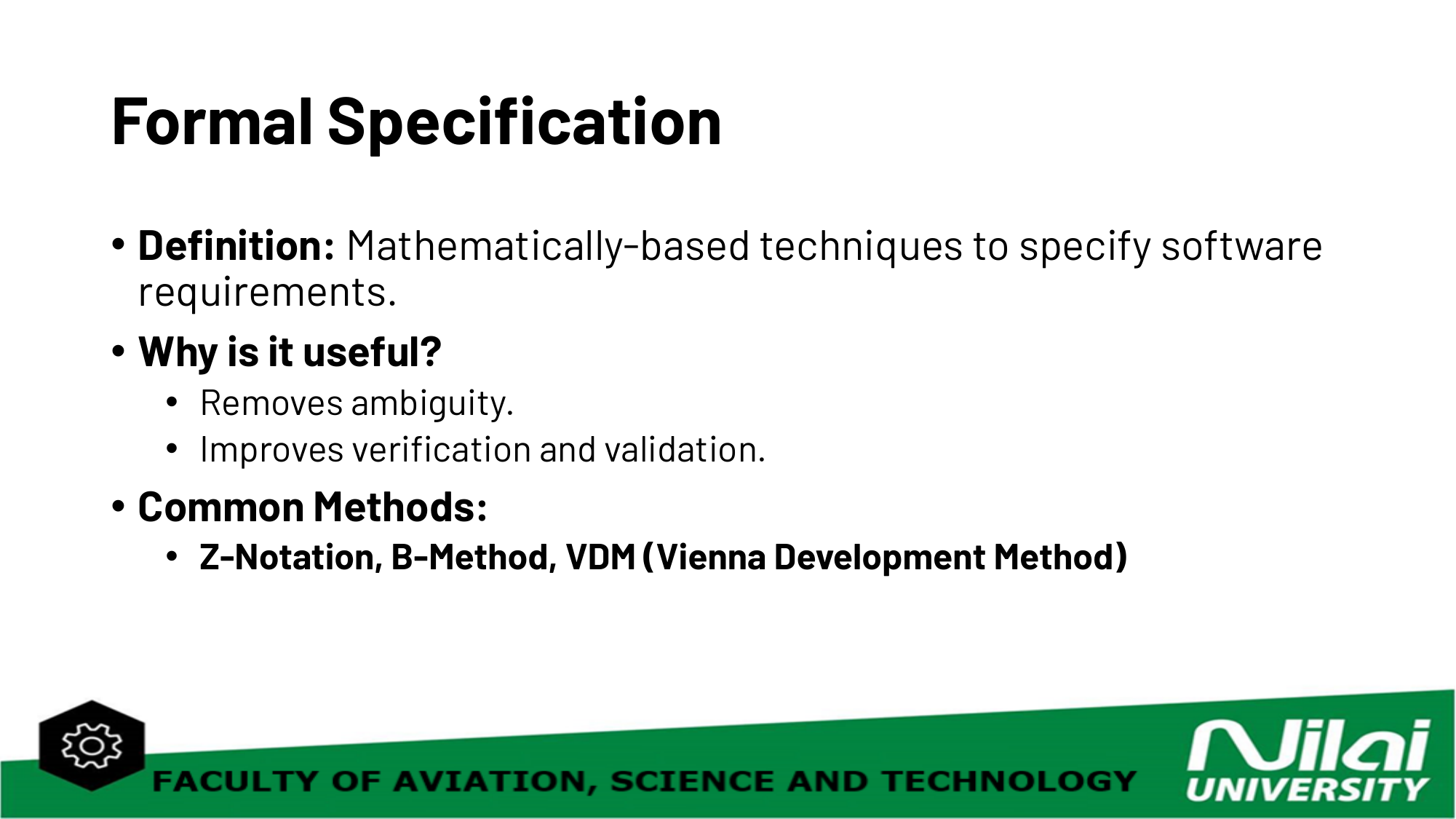

# Formal Specification
Definition: Mathematically-based techniques to specify software requirements.
Why is it useful?
Removes ambiguity.
Improves verification and validation.
Common Methods:
Z-Notation, B-Method, VDM (Vienna Development Method)